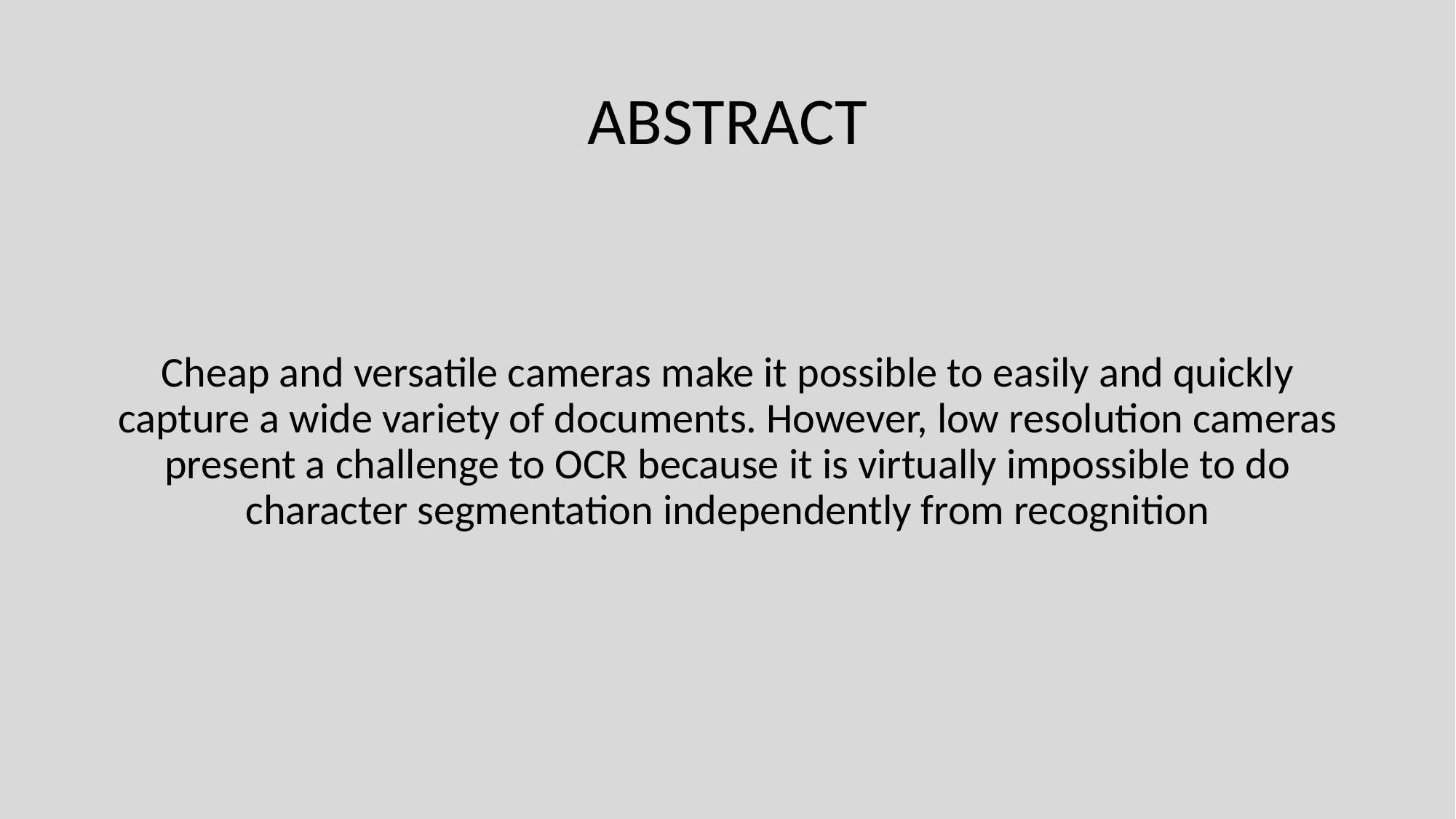

# ABSTRACT

Cheap and versatile cameras make it possible to easily and quickly capture a wide variety of documents. However, low resolution cameras present a challenge to OCR because it is virtually impossible to do character segmentation independently from recognition